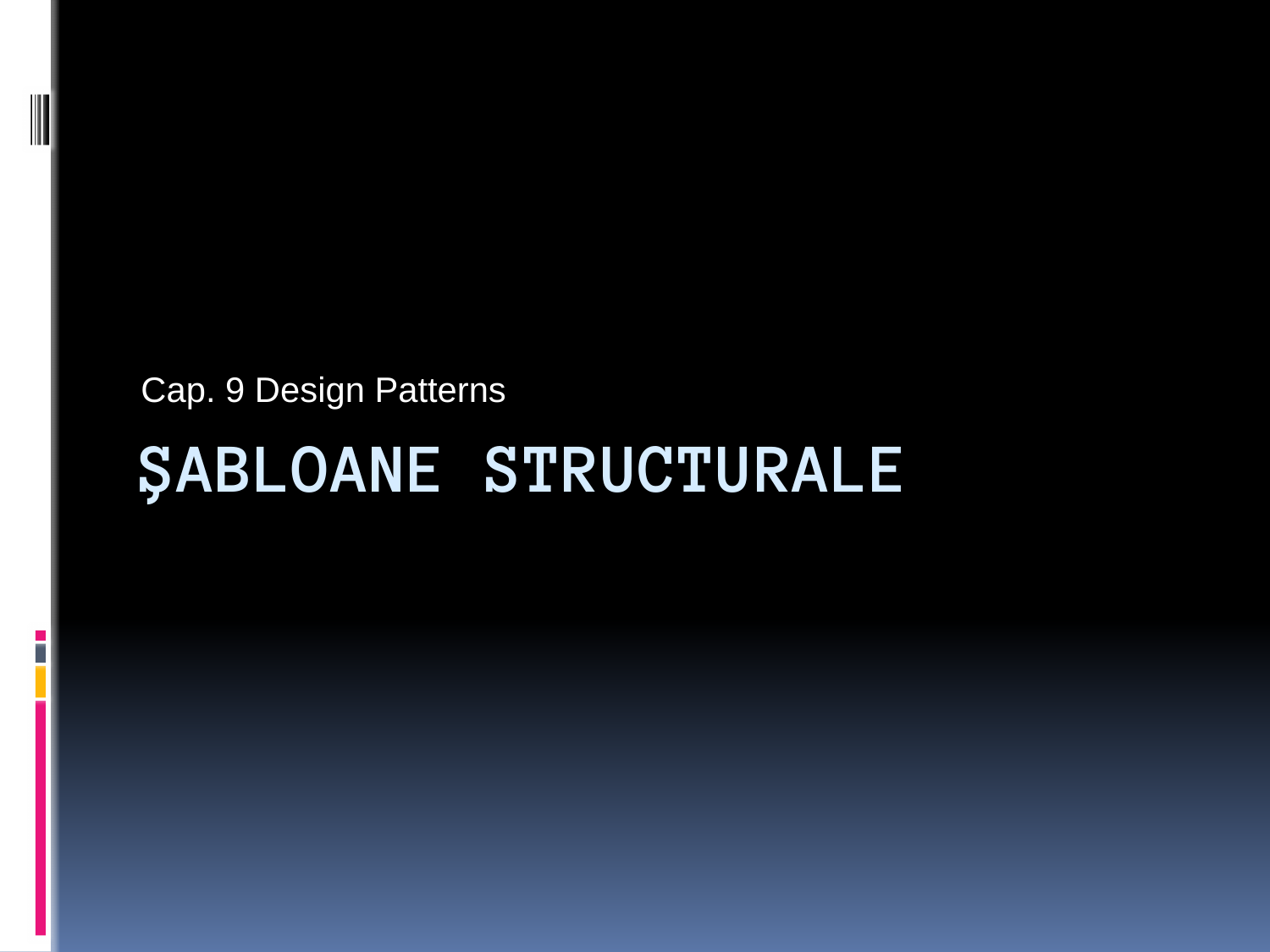

Cap. 9 Design Patterns
# Şabloane Structurale